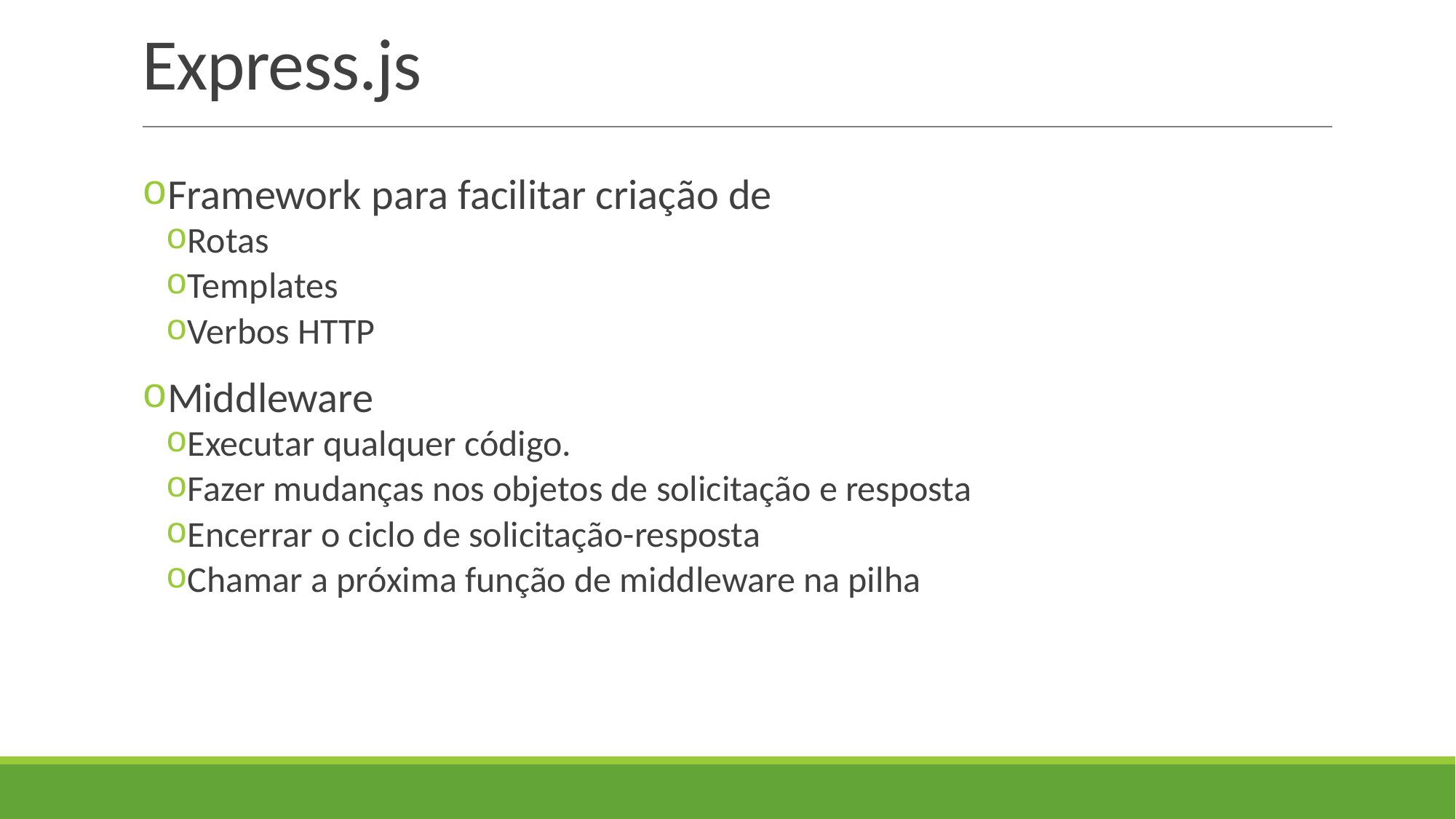

# Express.js
Framework para facilitar criação de
Rotas
Templates
Verbos HTTP
Middleware
Executar qualquer código.
Fazer mudanças nos objetos de solicitação e resposta
Encerrar o ciclo de solicitação-resposta
Chamar a próxima função de middleware na pilha